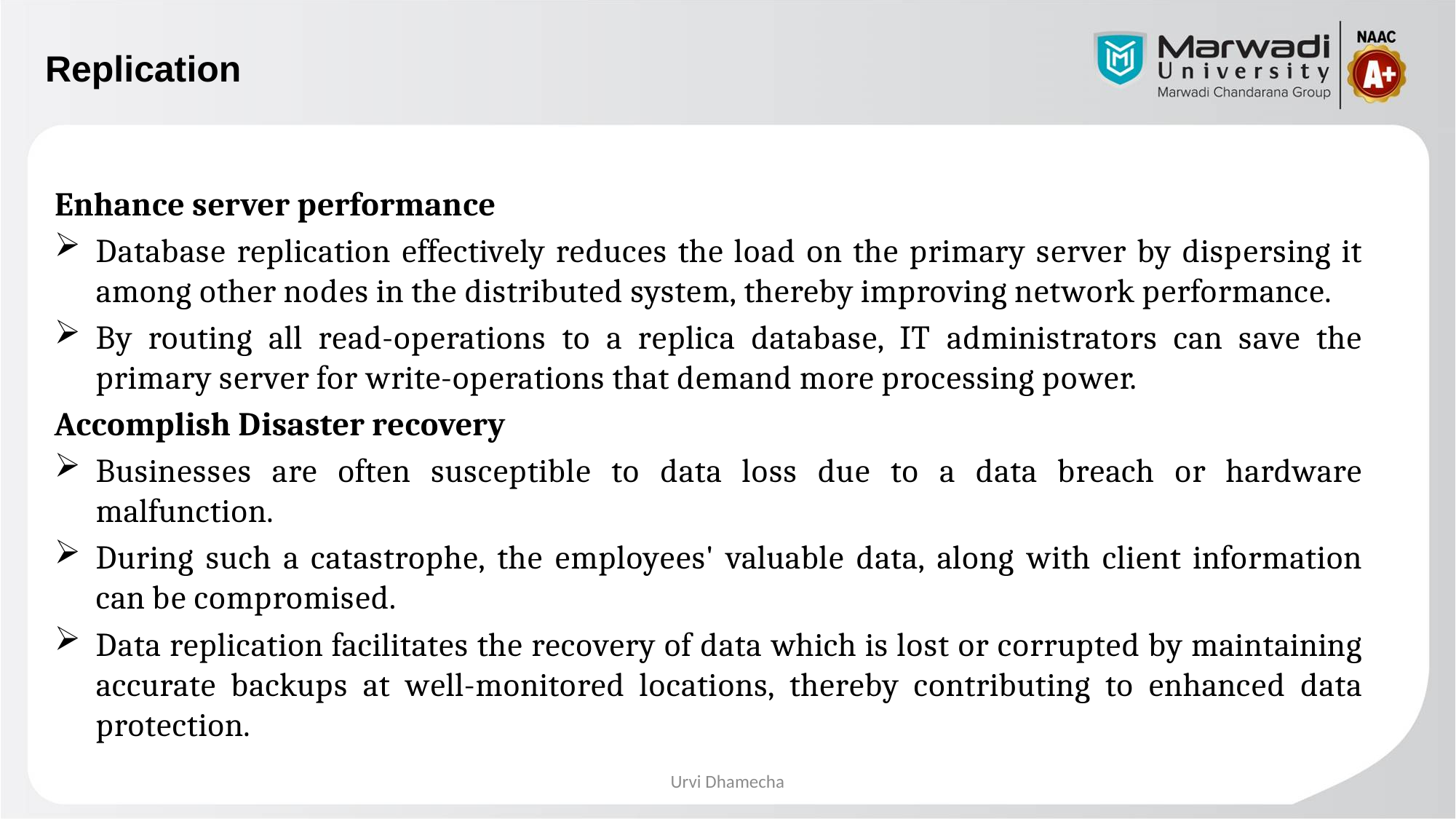

# Replication
Enhance server performance
Database replication effectively reduces the load on the primary server by dispersing it among other nodes in the distributed system, thereby improving network performance.
By routing all read-operations to a replica database, IT administrators can save the primary server for write-operations that demand more processing power.
Accomplish Disaster recovery
Businesses are often susceptible to data loss due to a data breach or hardware malfunction.
During such a catastrophe, the employees' valuable data, along with client information can be compromised.
Data replication facilitates the recovery of data which is lost or corrupted by maintaining accurate backups at well-monitored locations, thereby contributing to enhanced data protection.

Urvi Dhamecha